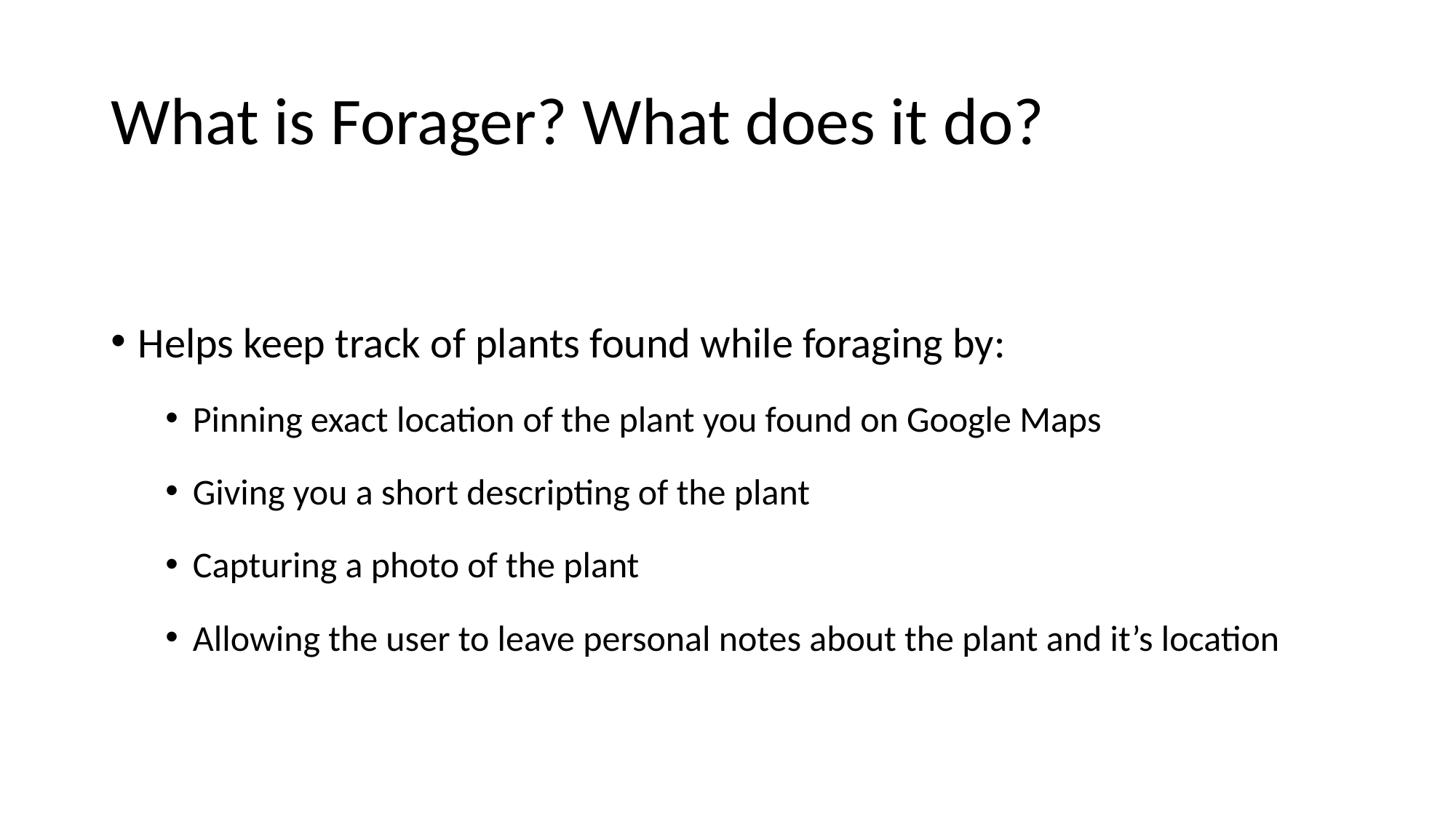

# What is Forager? What does it do?

Helps keep track of plants found while foraging by:
Pinning exact location of the plant you found on Google Maps
Giving you a short descripting of the plant
Capturing a photo of the plant
Allowing the user to leave personal notes about the plant and it’s location